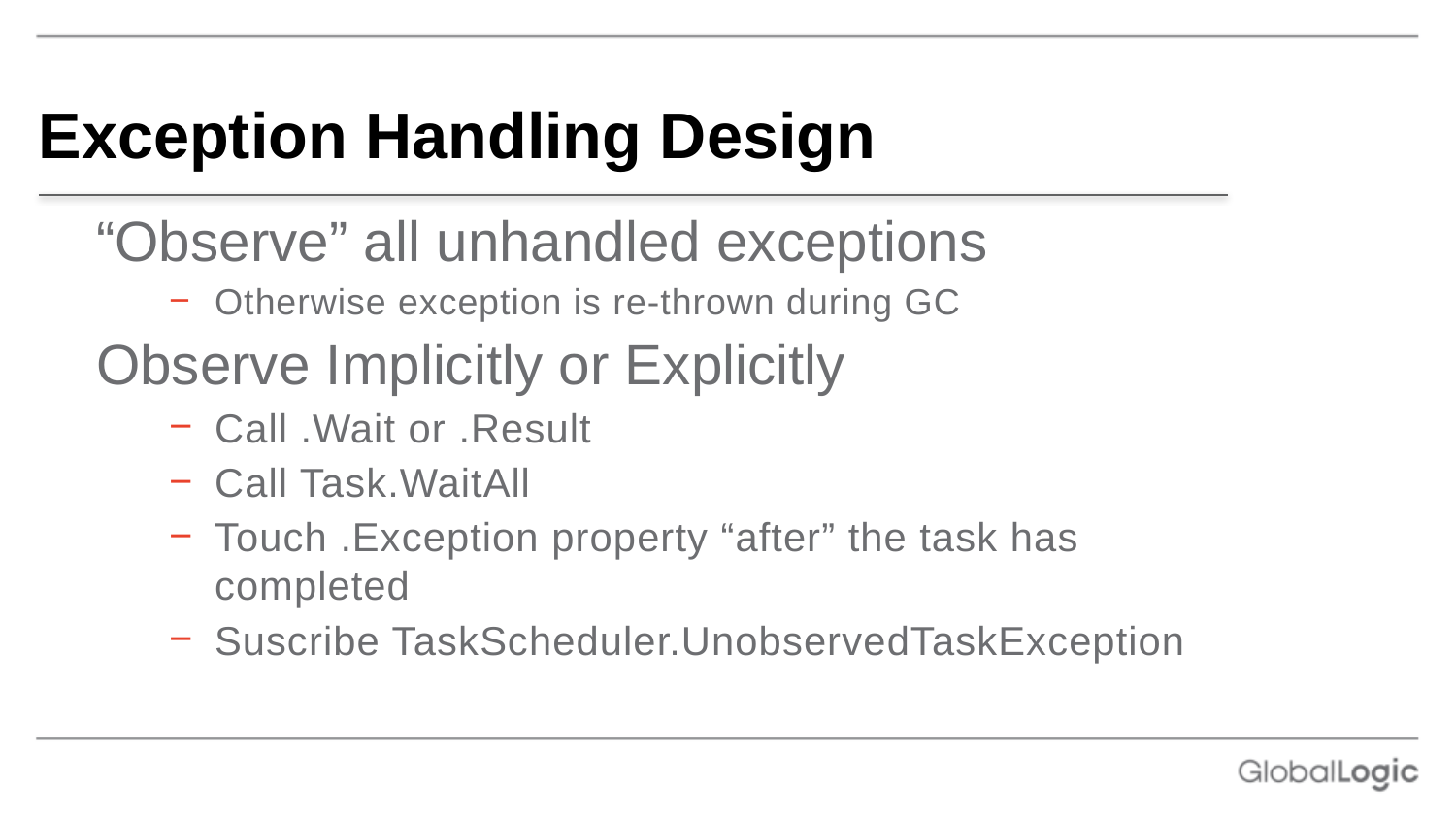

# Exception Handling Design
“Observe” all unhandled exceptions
Otherwise exception is re-thrown during GC
Observe Implicitly or Explicitly
Call .Wait or .Result
Call Task.WaitAll
Touch .Exception property “after” the task has completed
Suscribe TaskScheduler.UnobservedTaskException